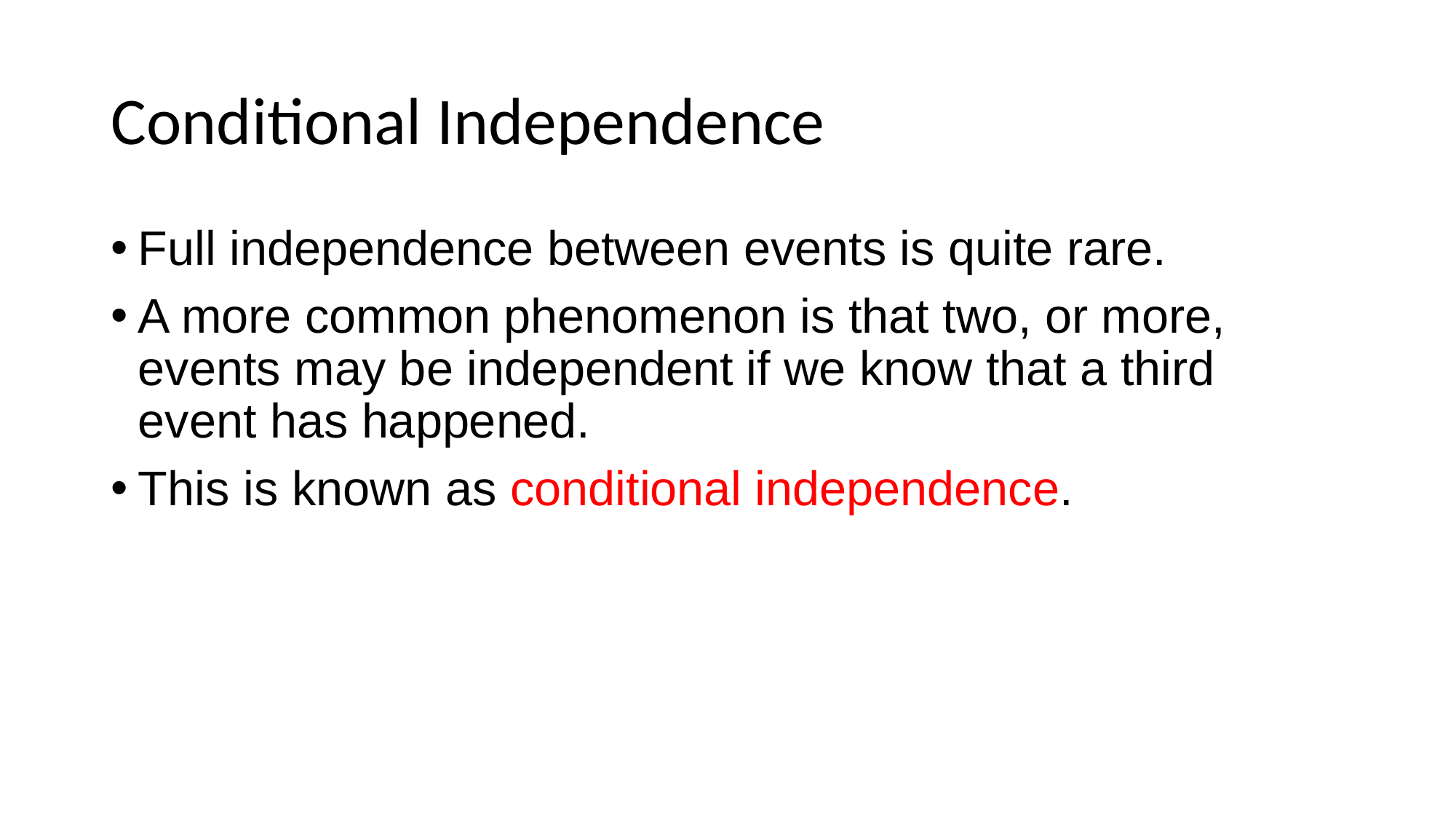

# Conditional Independence
Full independence between events is quite rare.
A more common phenomenon is that two, or more, events may be independent if we know that a third event has happened.
This is known as conditional independence.